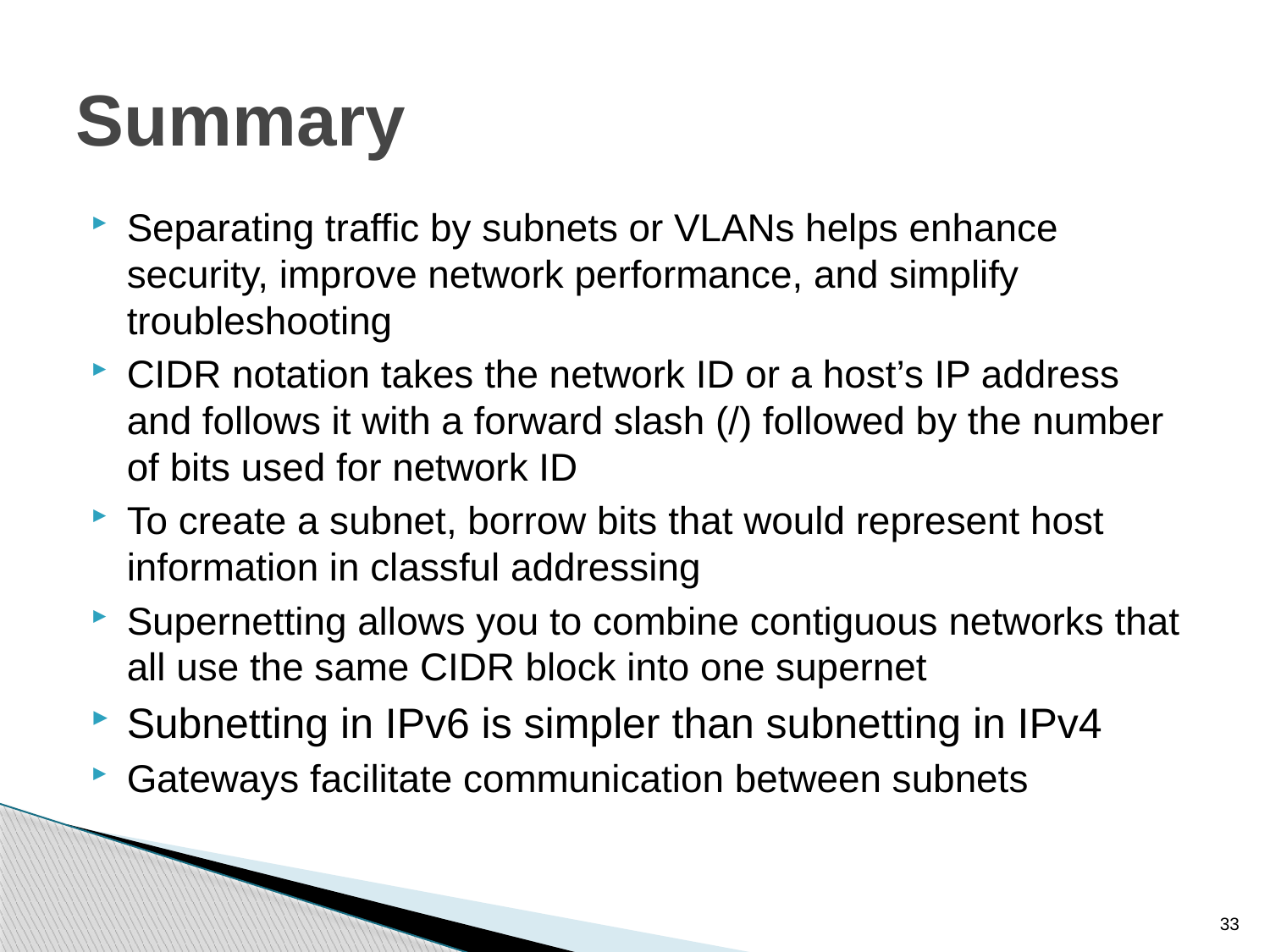

# Summary
Separating traffic by subnets or VLANs helps enhance security, improve network performance, and simplify troubleshooting
CIDR notation takes the network ID or a host’s IP address and follows it with a forward slash (/) followed by the number of bits used for network ID
To create a subnet, borrow bits that would represent host information in classful addressing
Supernetting allows you to combine contiguous networks that all use the same CIDR block into one supernet
Subnetting in IPv6 is simpler than subnetting in IPv4
Gateways facilitate communication between subnets

33